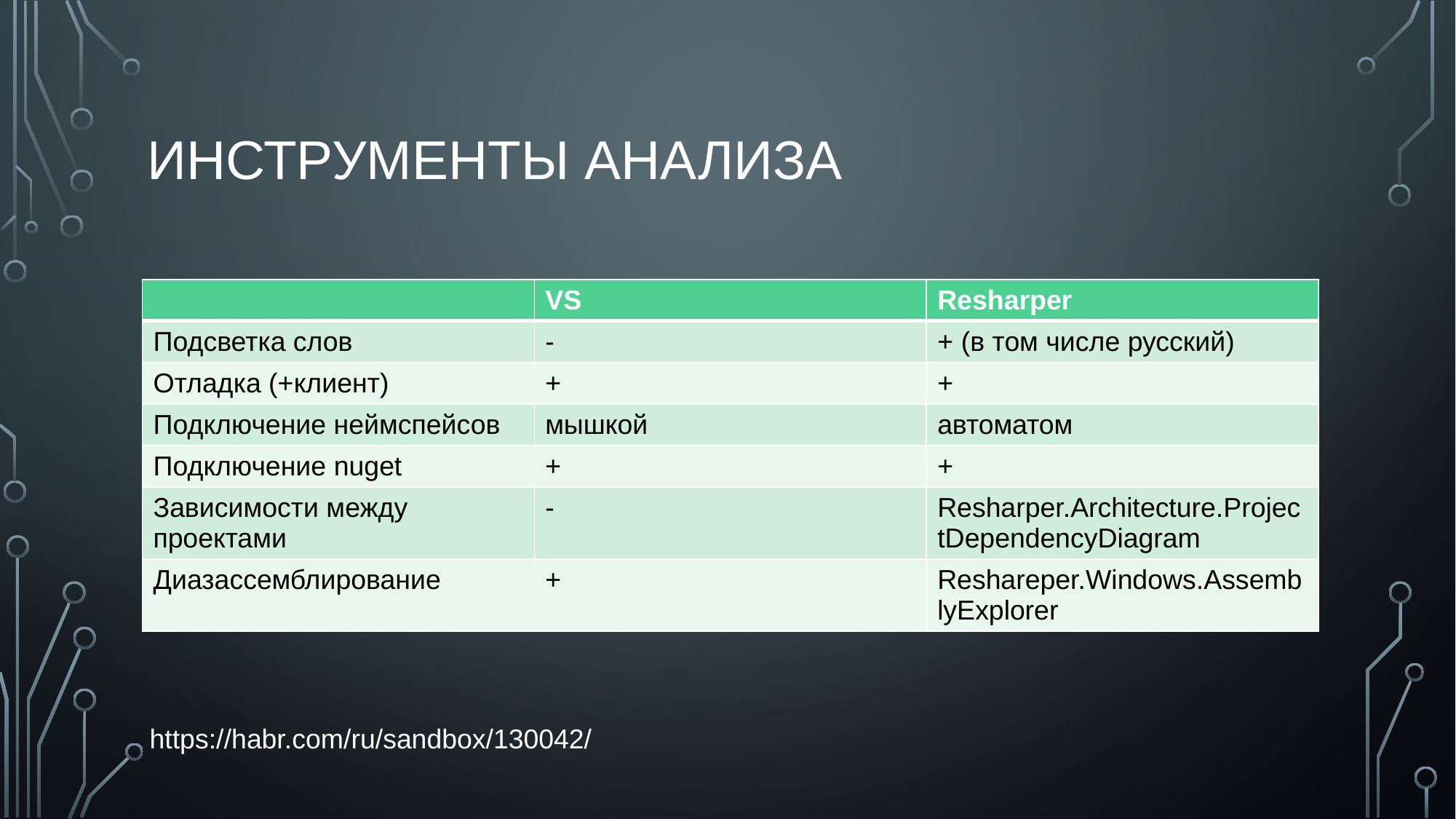

# Инструменты анализа
|  | VS | Resharper |
| --- | --- | --- |
| Подсветка слов | - | + (в том числе русский) |
| Отладка (+клиент) | + | + |
| Подключение неймспейсов | мышкой | автоматом |
| Подключение nuget | + | + |
| Зависимости между проектами | - | Resharper.Architecture.ProjectDependencyDiagram |
| Диазассемблирование | + | Reshareper.Windows.AssemblyExplorer |
https://habr.com/ru/sandbox/130042/